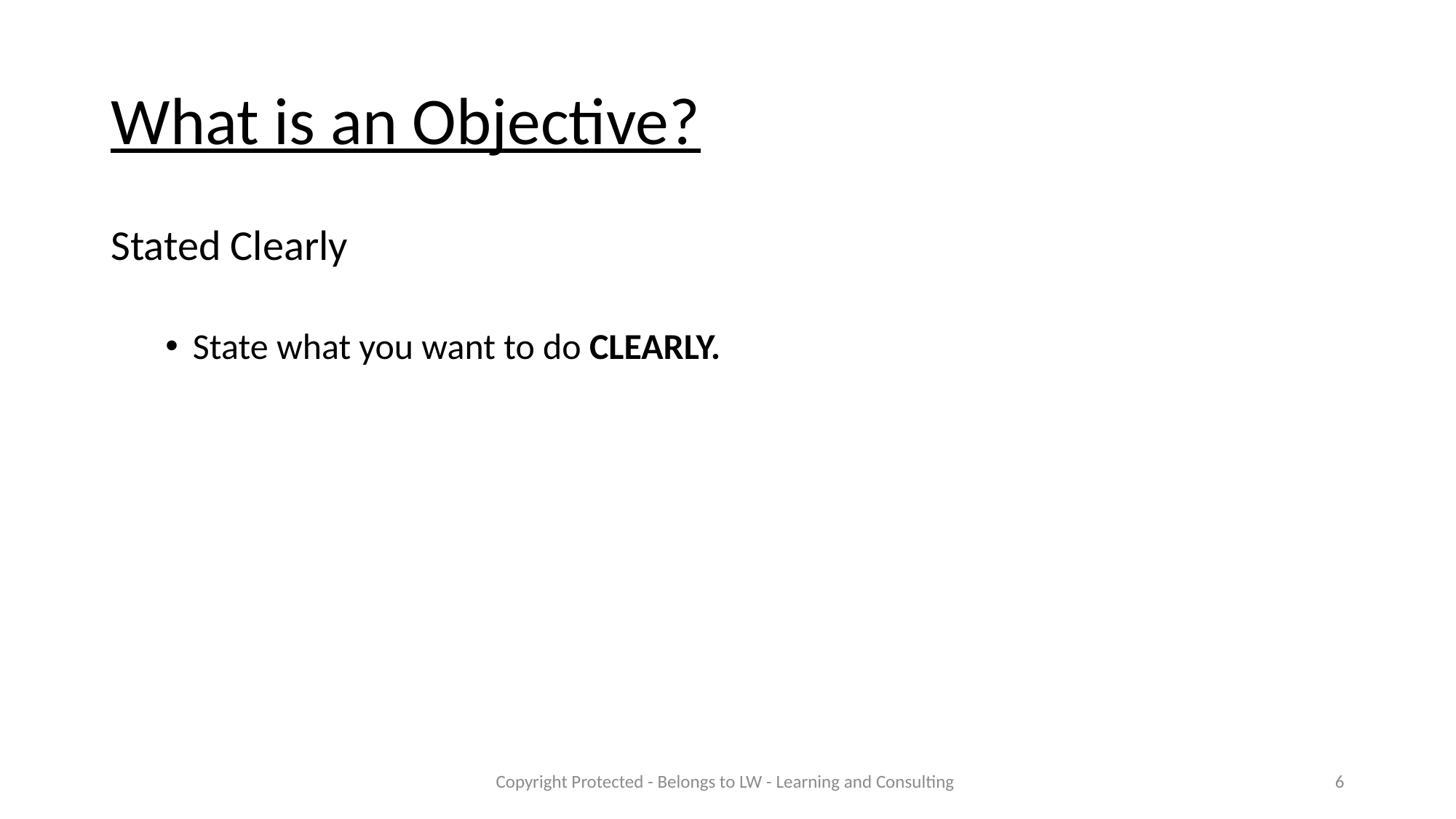

# What is an Objective?
Stated Clearly
State what you want to do CLEARLY.

Copyright Protected - Belongs to LW - Learning and Consulting
6